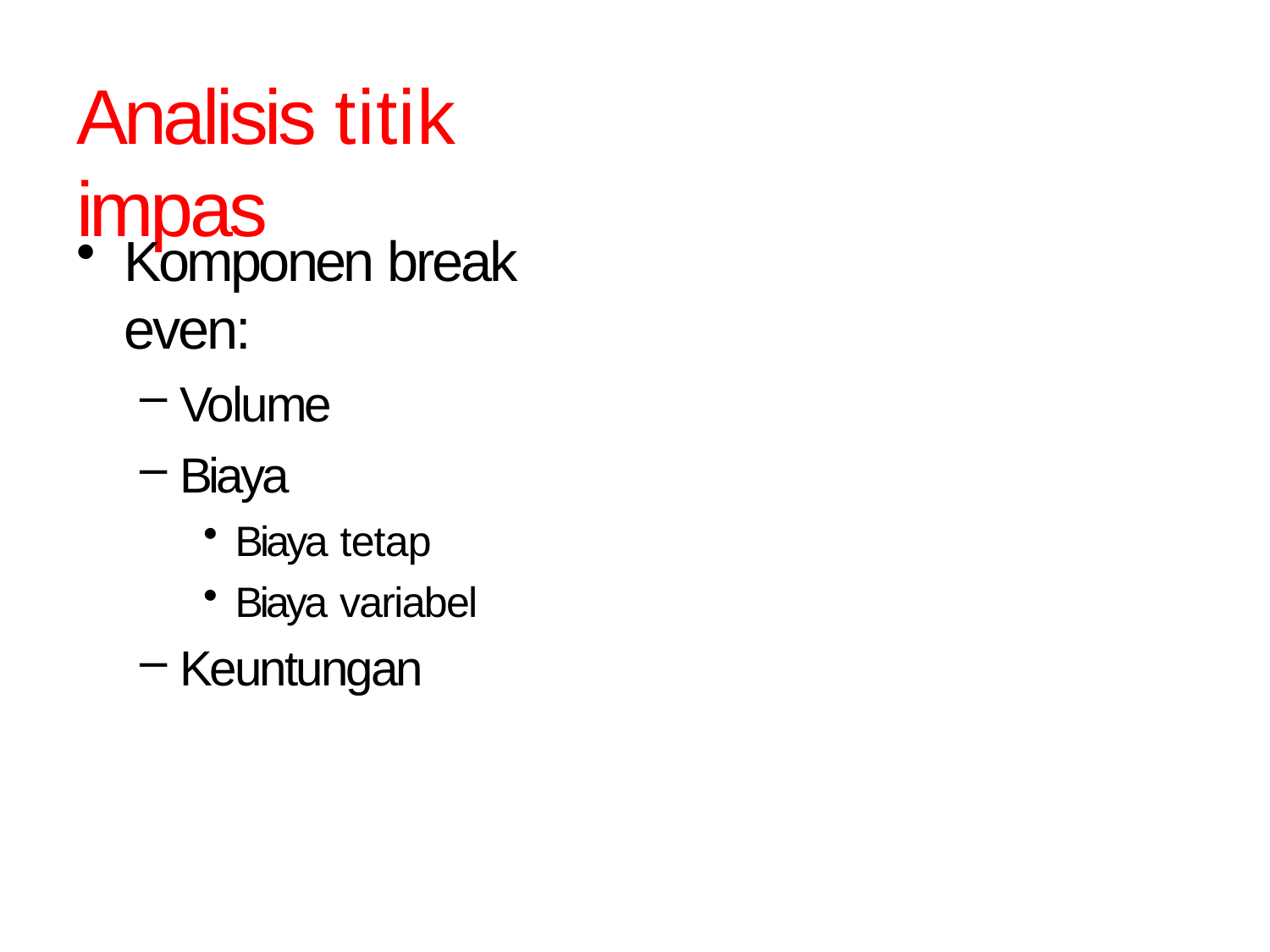

# Analisis titik impas
Komponen break even:
Volume
Biaya
Biaya tetap
Biaya variabel
Keuntungan